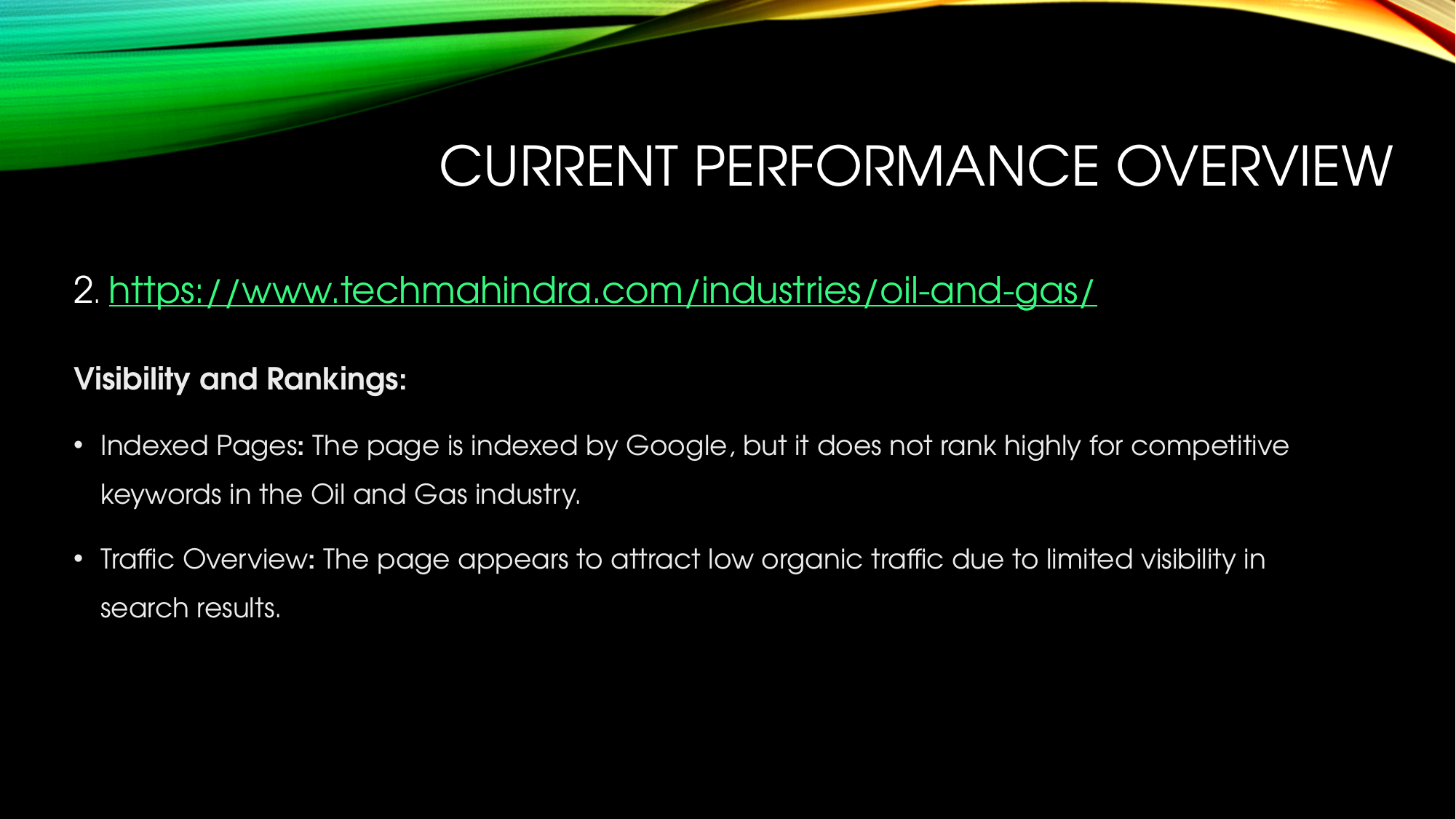

# CURRENT PERFORMANCE OVERVIEW
2. https://www.techmahindra.com/industries/oil-and-gas/
Visibility and Rankings:
Indexed Pages: The page is indexed by Google, but it does not rank highly for competitive keywords in the Oil and Gas industry.
Traffic Overview: The page appears to attract low organic traffic due to limited visibility in search results.